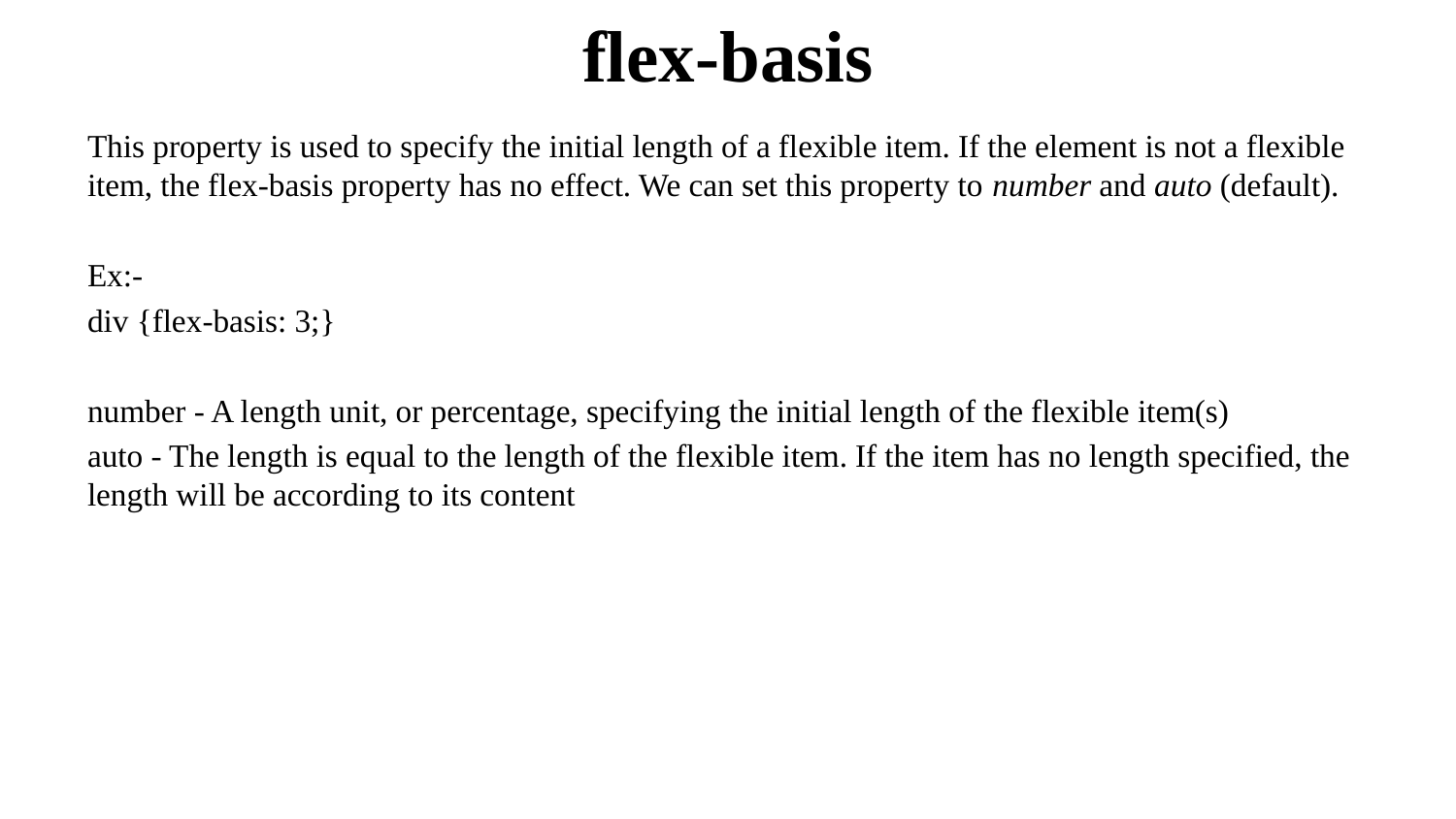

# flex-basis
This property is used to specify the initial length of a flexible item. If the element is not a flexible item, the flex-basis property has no effect. We can set this property to number and auto (default).

Ex:-
div {flex-basis: 3;}

number - A length unit, or percentage, specifying the initial length of the flexible item(s)
auto - The length is equal to the length of the flexible item. If the item has no length specified, the length will be according to its content